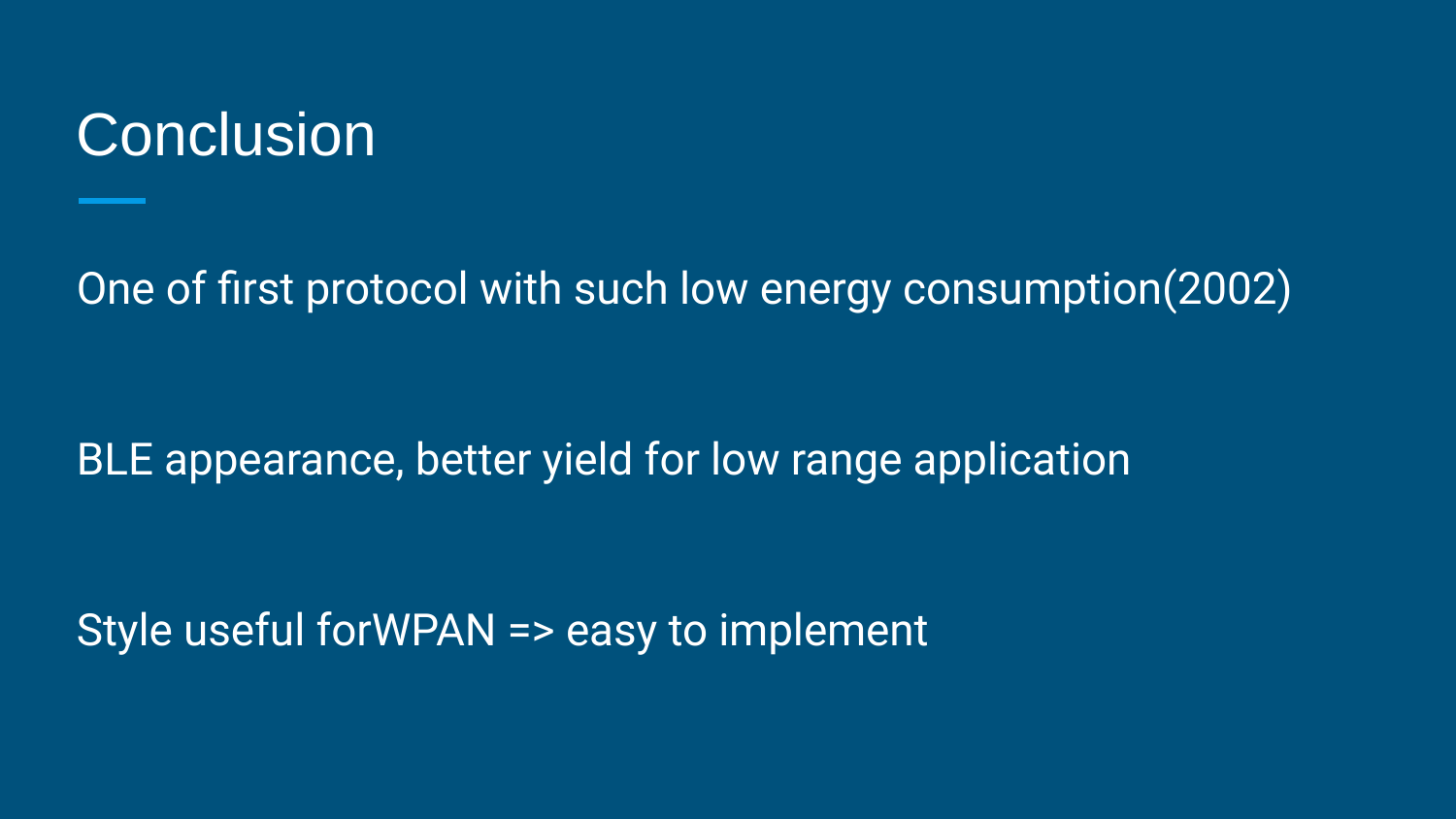

# Conclusion
One of first protocol with such low energy consumption(2002)

BLE appearance, better yield for low range application

Style useful forWPAN => easy to implement